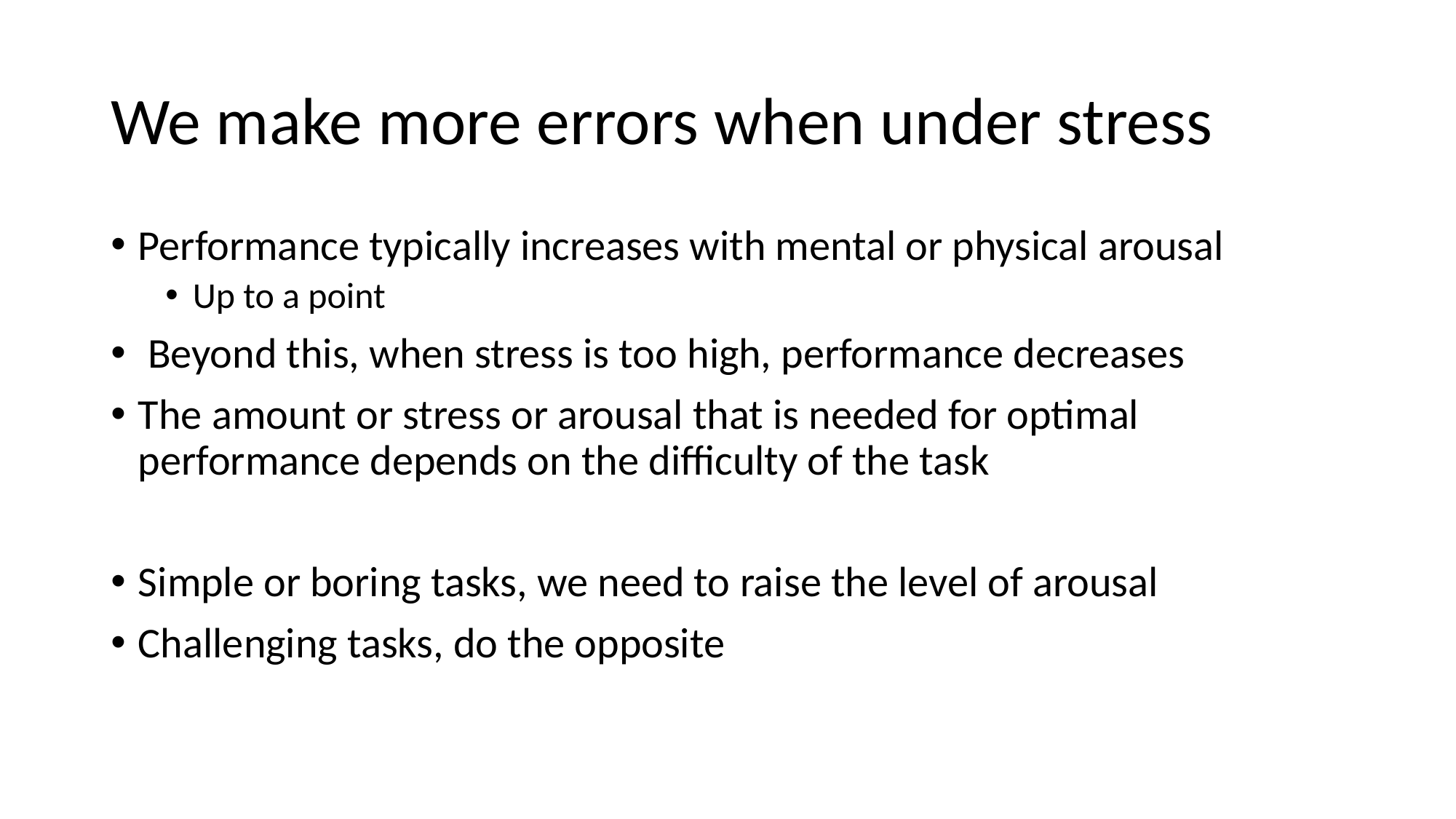

# We make more errors when under stress
Performance typically increases with mental or physical arousal
Up to a point
 Beyond this, when stress is too high, performance decreases
The amount or stress or arousal that is needed for optimal performance depends on the difficulty of the task

Simple or boring tasks, we need to raise the level of arousal
Challenging tasks, do the opposite